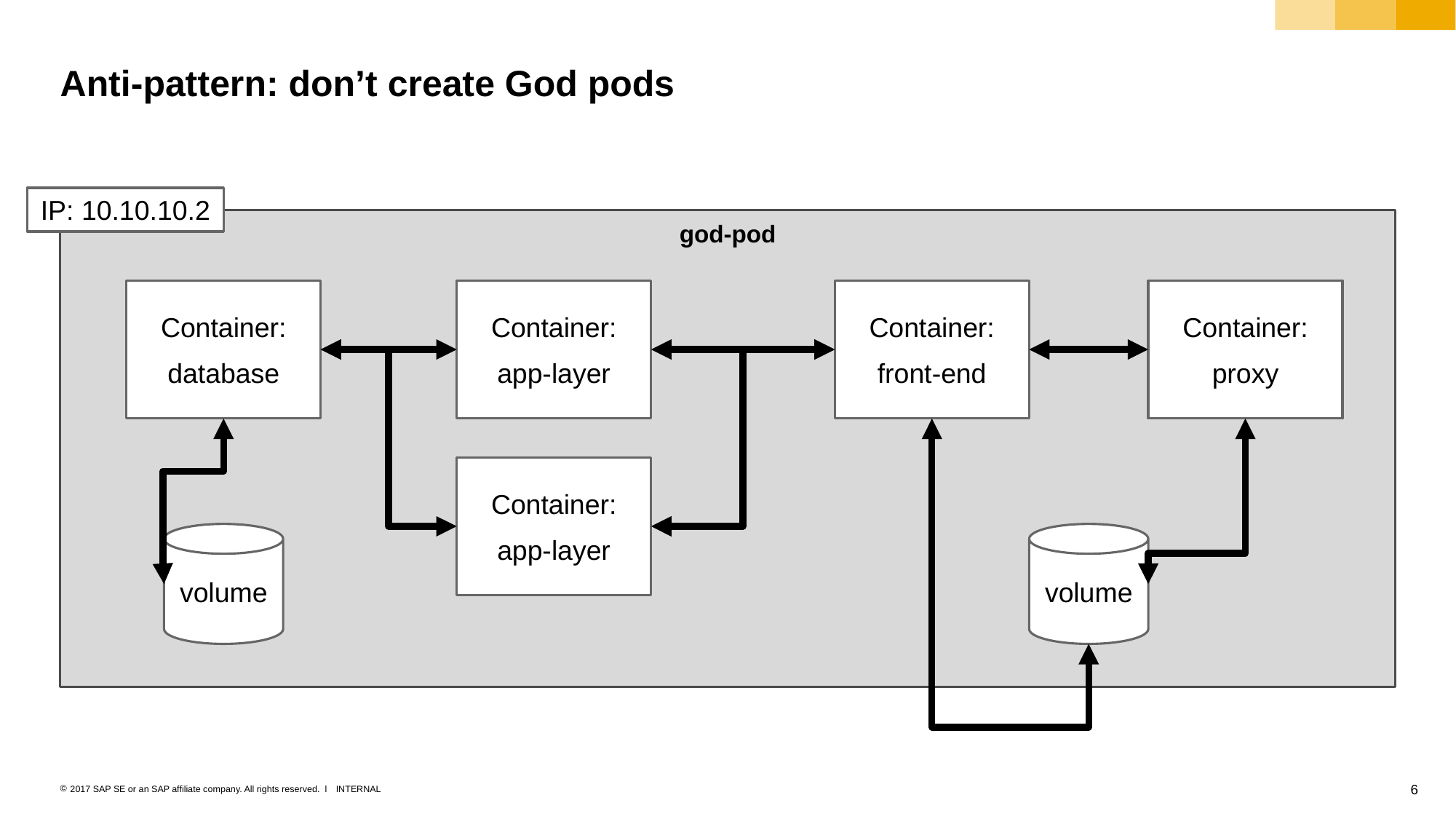

# Anti-pattern: don’t create God pods
IP: 10.10.10.2
god-pod
Container:
app-layer
Container:
proxy
Container:
database
Container:
front-end
Container:
app-layer
volume
volume